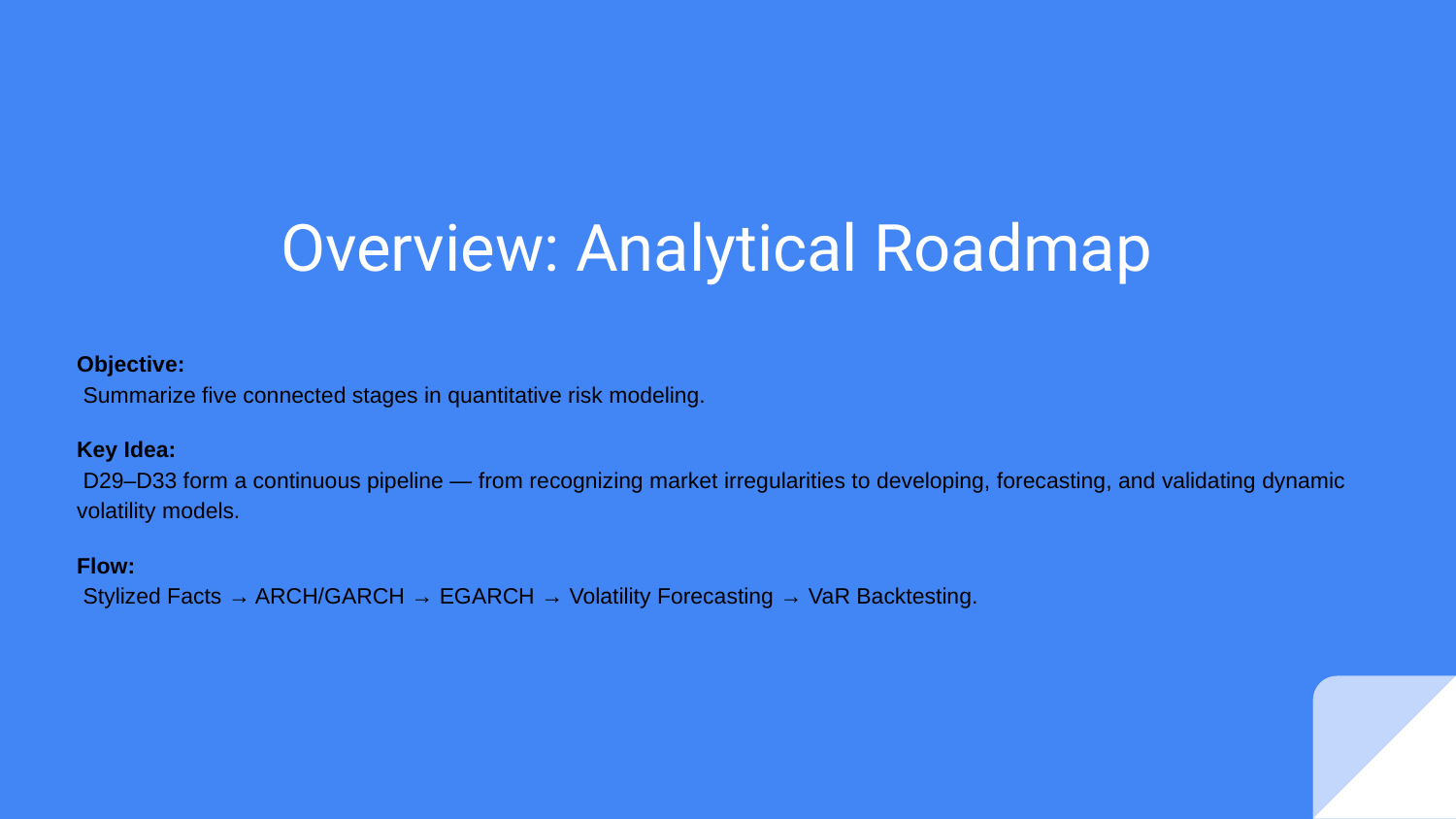

# Overview: Analytical Roadmap
Objective:
 Summarize five connected stages in quantitative risk modeling.
Key Idea:
 D29–D33 form a continuous pipeline — from recognizing market irregularities to developing, forecasting, and validating dynamic volatility models.
Flow:
 Stylized Facts → ARCH/GARCH → EGARCH → Volatility Forecasting → VaR Backtesting.